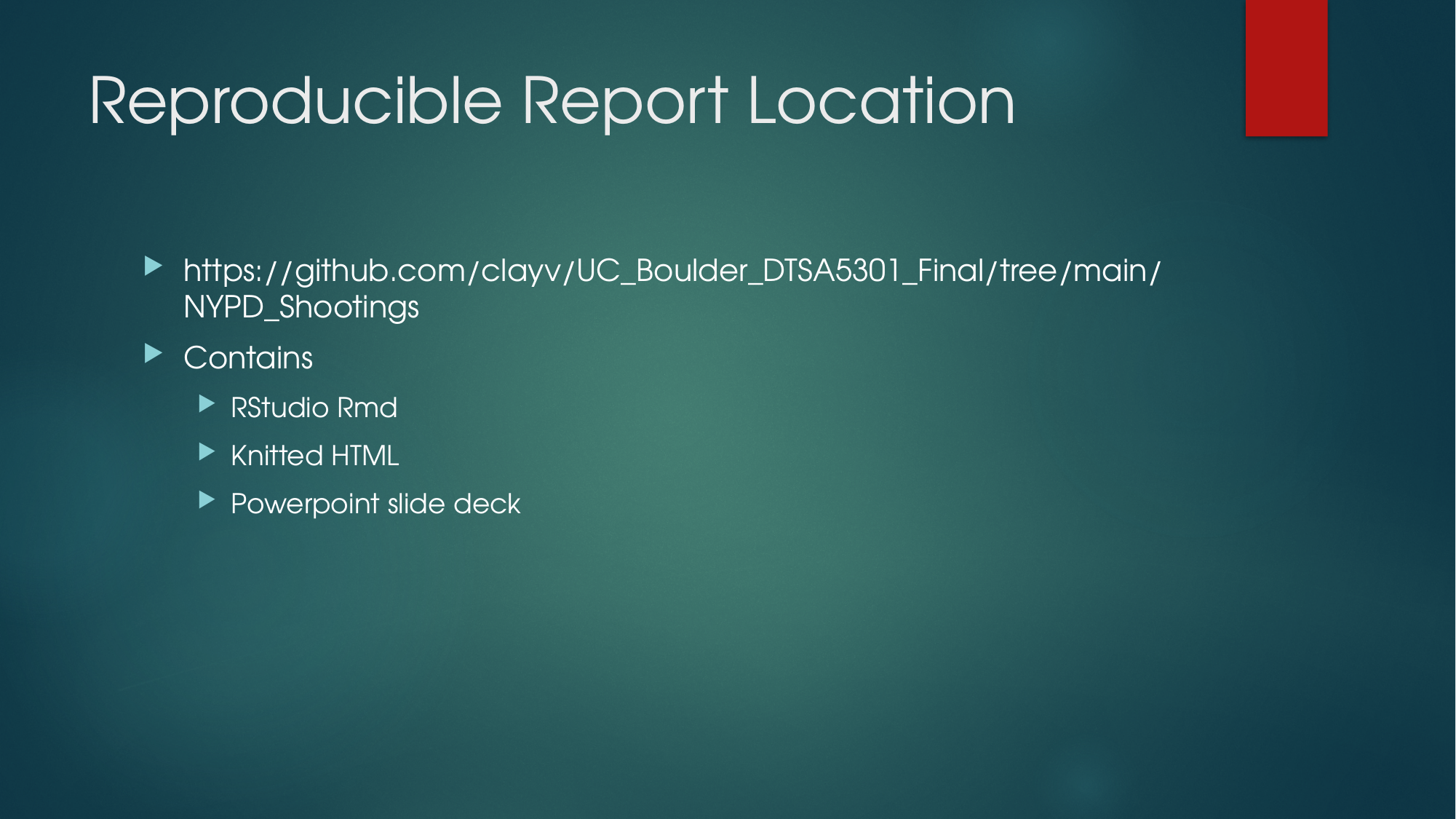

# Reproducible Report Location
https://github.com/clayv/UC_Boulder_DTSA5301_Final/tree/main/NYPD_Shootings
Contains
RStudio Rmd
Knitted HTML
Powerpoint slide deck